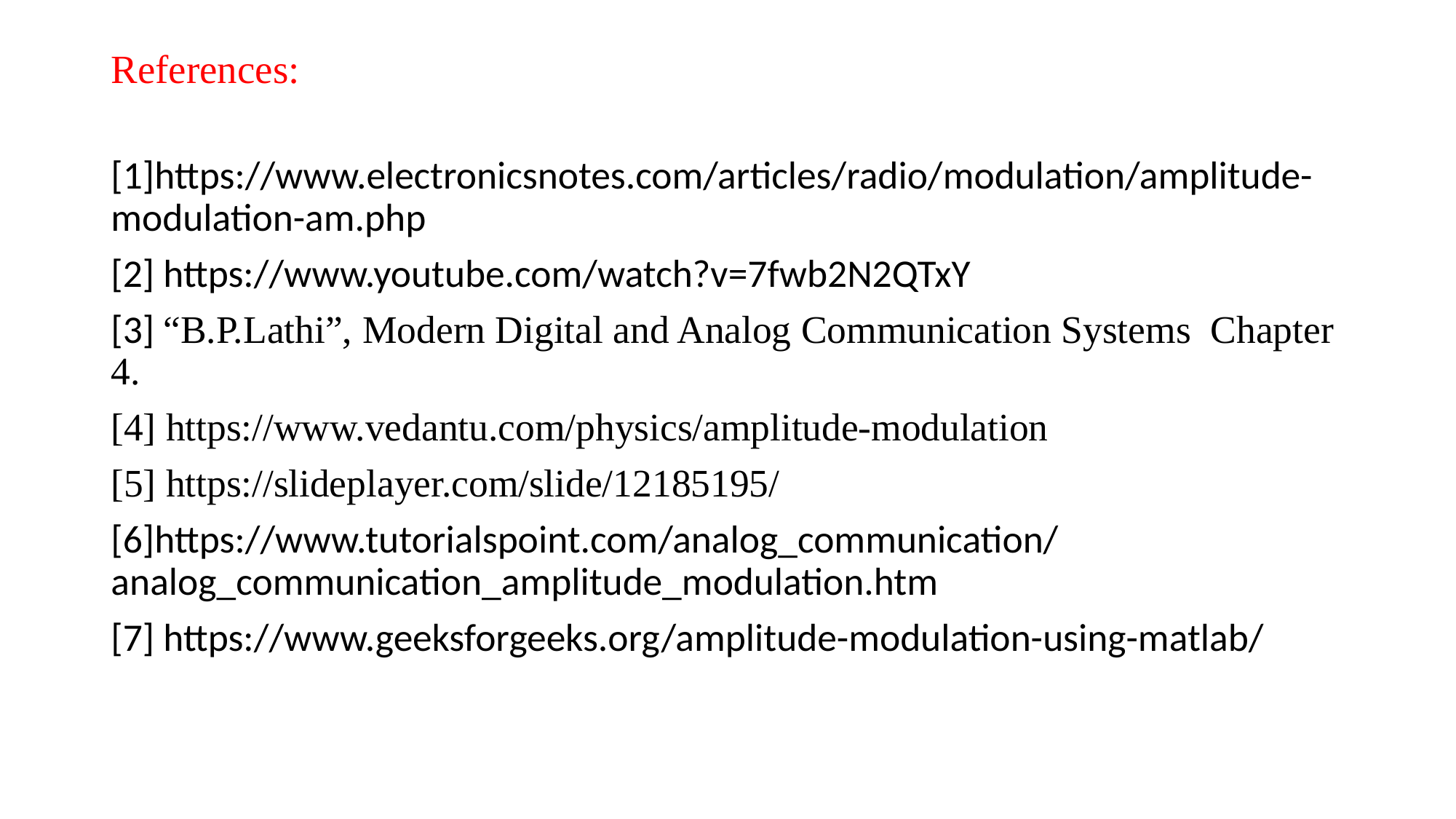

# References:
[1]https://www.electronicsnotes.com/articles/radio/modulation/amplitude-modulation-am.php
[2] https://www.youtube.com/watch?v=7fwb2N2QTxY
[3] “B.P.Lathi”, Modern Digital and Analog Communication Systems  Chapter 4.
[4] https://www.vedantu.com/physics/amplitude-modulation
[5] https://slideplayer.com/slide/12185195/
[6]https://www.tutorialspoint.com/analog_communication/analog_communication_amplitude_modulation.htm
[7] https://www.geeksforgeeks.org/amplitude-modulation-using-matlab/